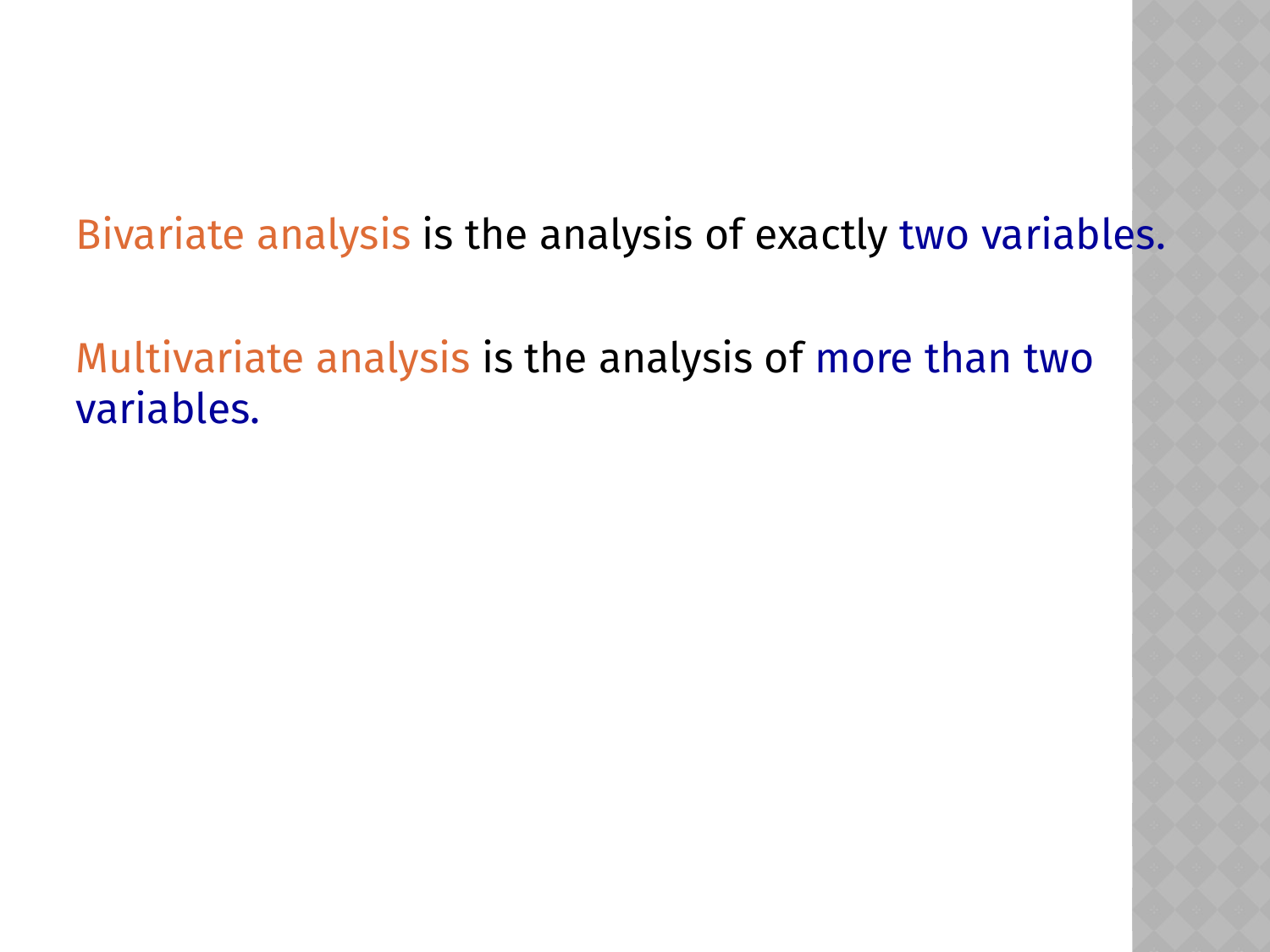

Bivariate analysis is the analysis of exactly two variables.

Multivariate analysis is the analysis of more than two variables.